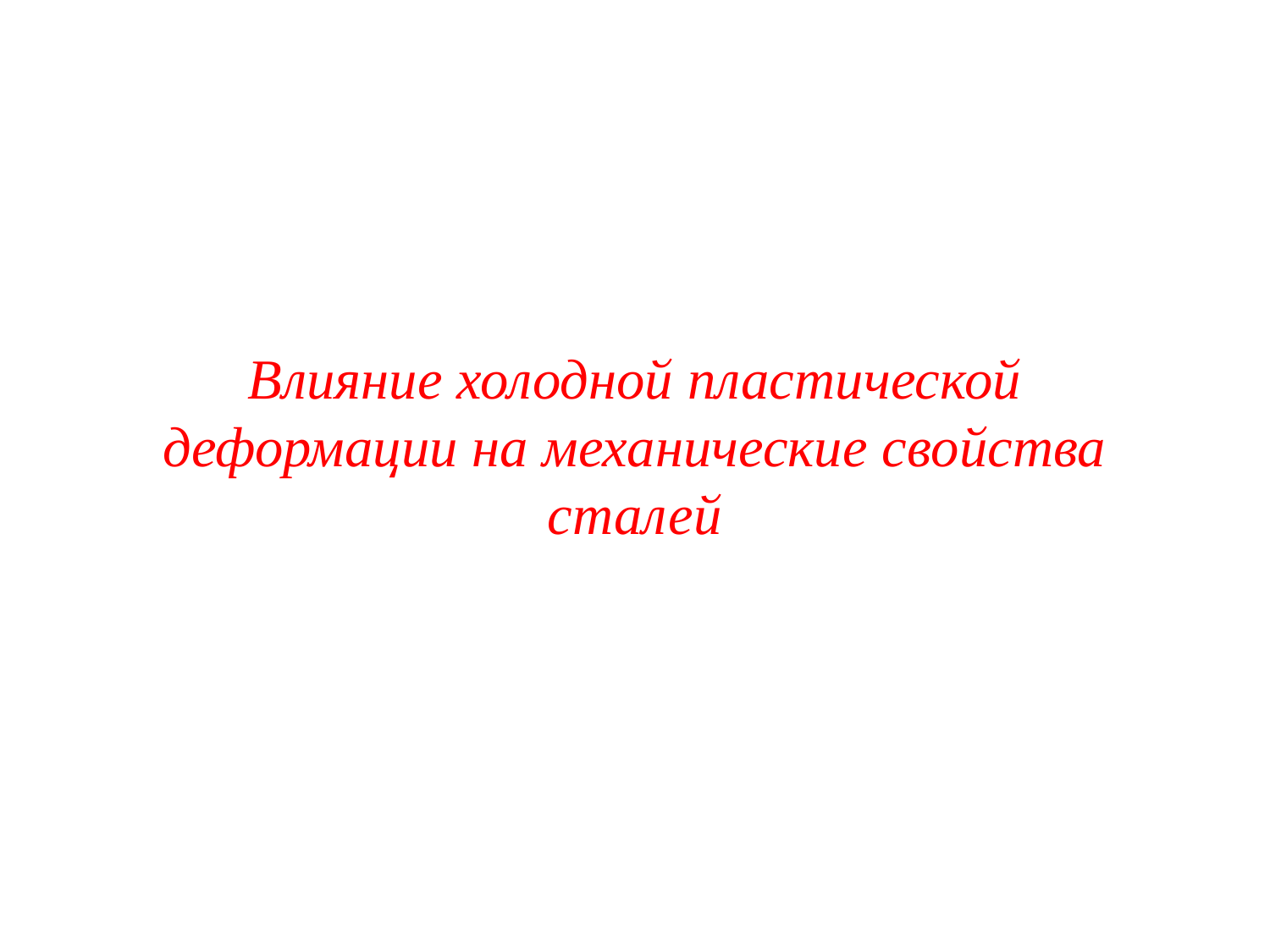

Влияние холодной пластической деформации на механические свойства сталей